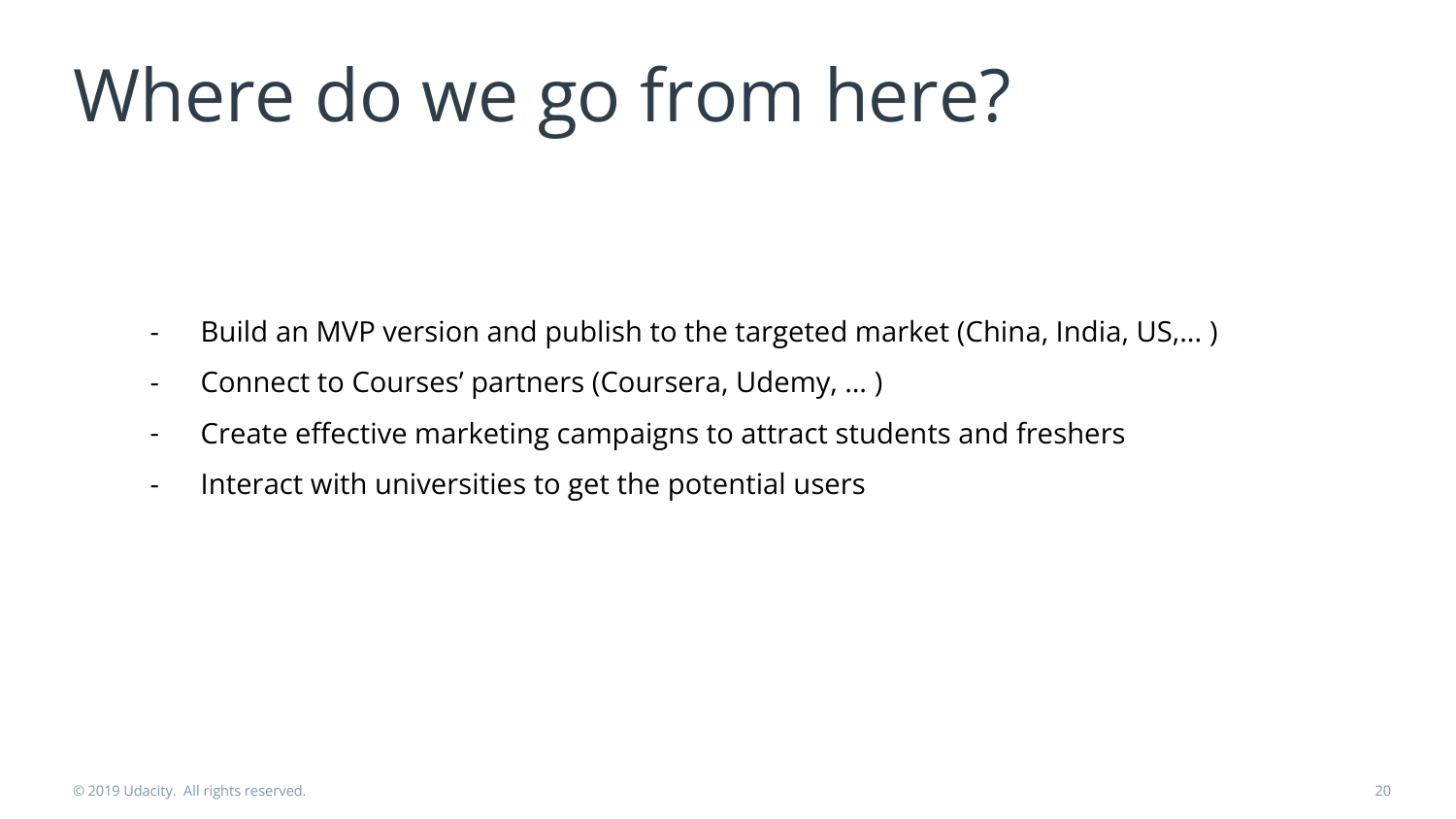

# Where do we go from here?
Build an MVP version and publish to the targeted market (China, India, US,... )
Connect to Courses’ partners (Coursera, Udemy, … )
Create effective marketing campaigns to attract students and freshers
Interact with universities to get the potential users
© 2019 Udacity.  All rights reserved.
20